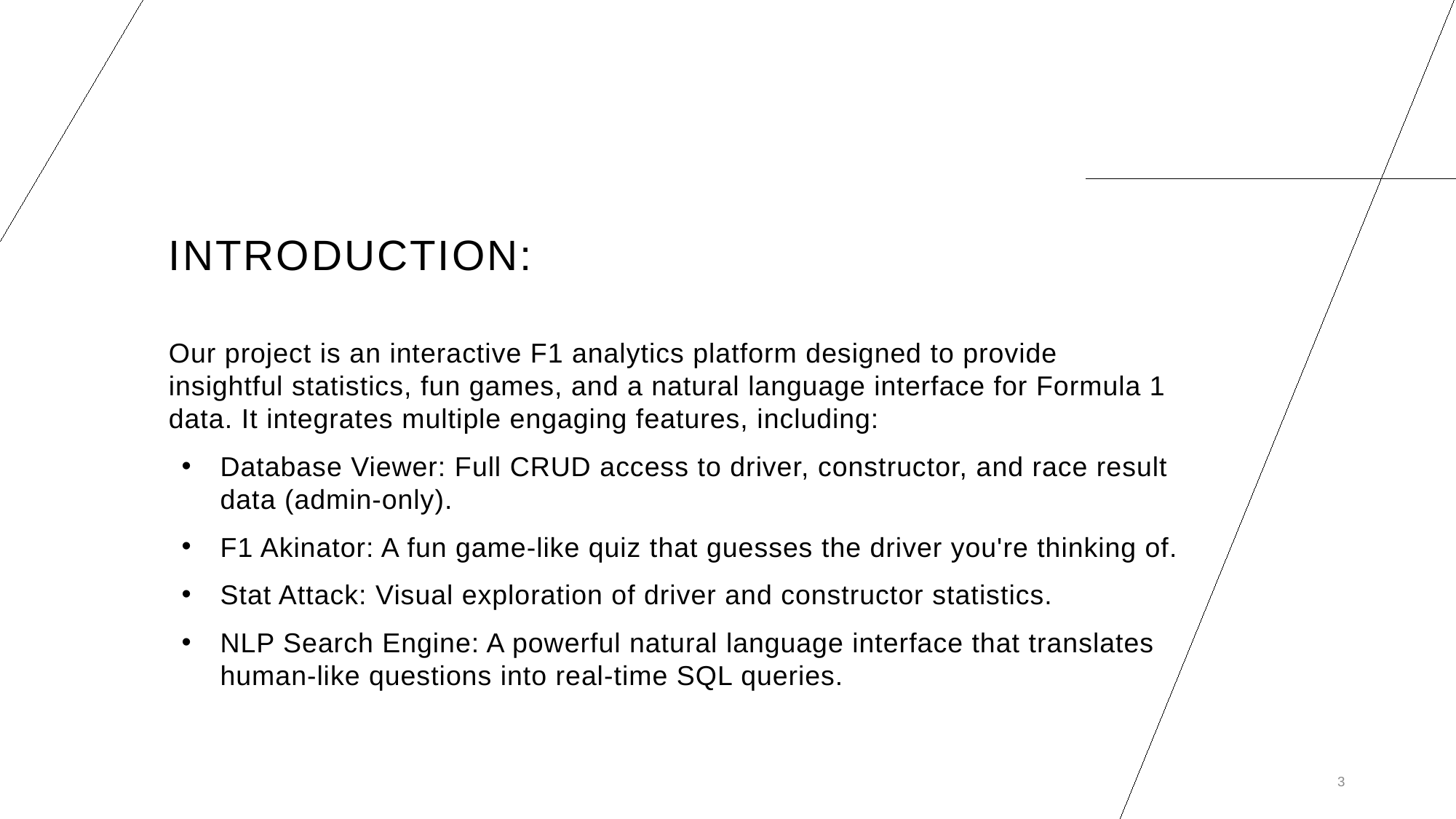

# Introduction:
Our project is an interactive F1 analytics platform designed to provide insightful statistics, fun games, and a natural language interface for Formula 1 data. It integrates multiple engaging features, including:
Database Viewer: Full CRUD access to driver, constructor, and race result data (admin-only).
F1 Akinator: A fun game-like quiz that guesses the driver you're thinking of.
Stat Attack: Visual exploration of driver and constructor statistics.
NLP Search Engine: A powerful natural language interface that translates human-like questions into real-time SQL queries.

3